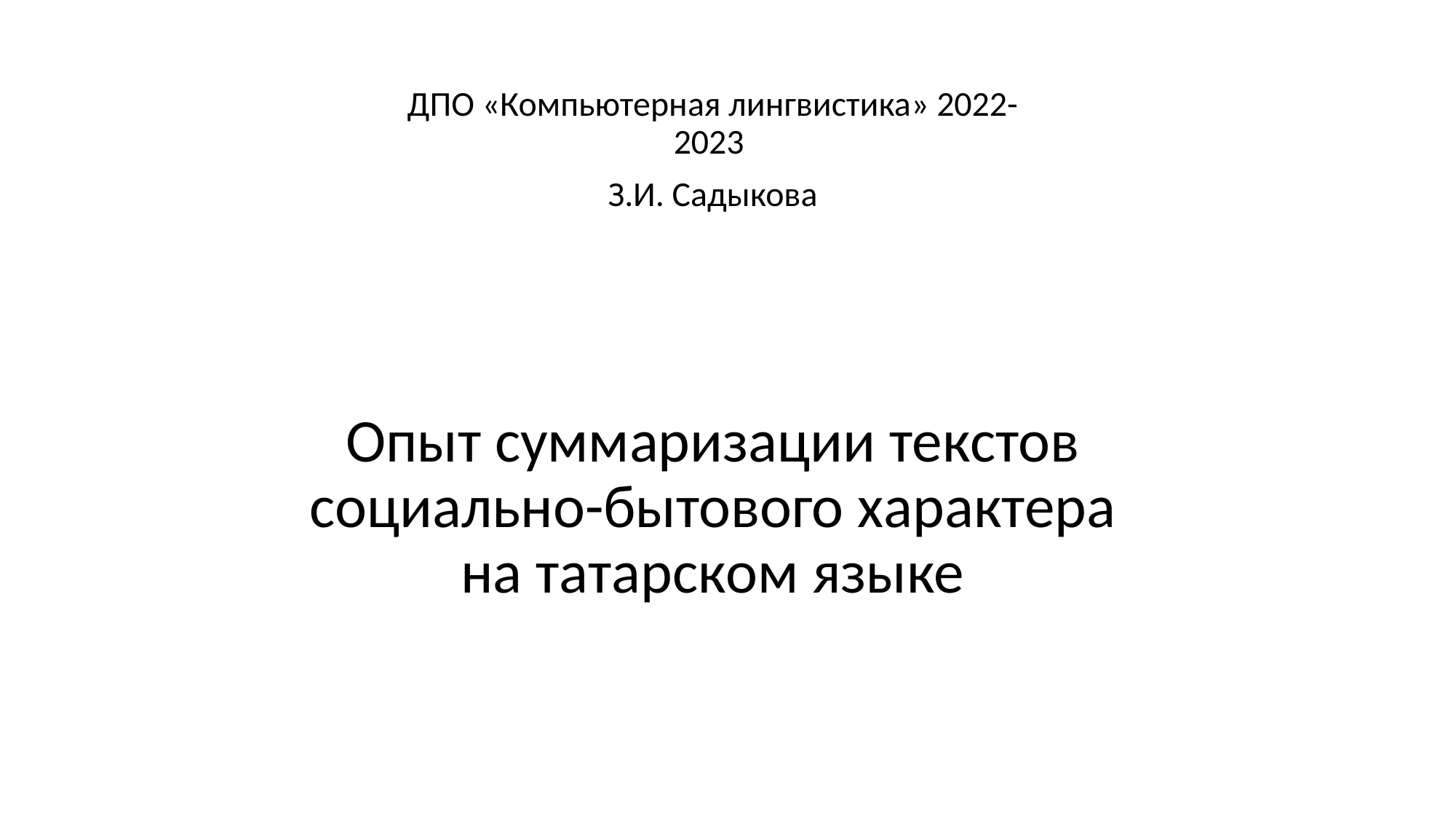

ДПО «Компьютерная лингвистика» 2022-2023
З.И. Садыкова
# Опыт суммаризации текстов социально-бытового характера на татарском языке